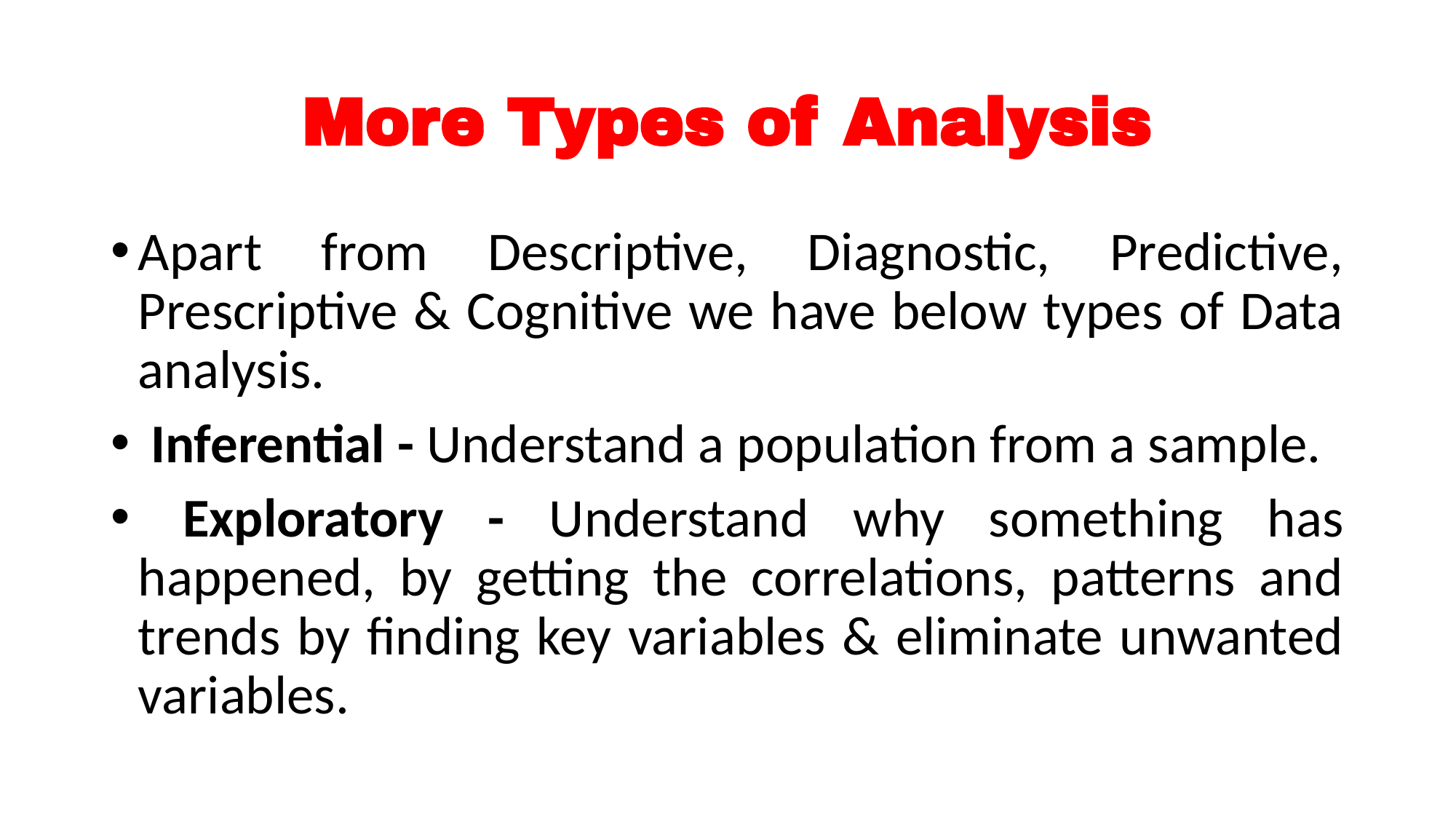

# More Types of Analysis
Apart from Descriptive, Diagnostic, Predictive, Prescriptive & Cognitive we have below types of Data analysis.
 Inferential - Understand a population from a sample.
 Exploratory - Understand why something has happened, by getting the correlations, patterns and trends by finding key variables & eliminate unwanted variables.